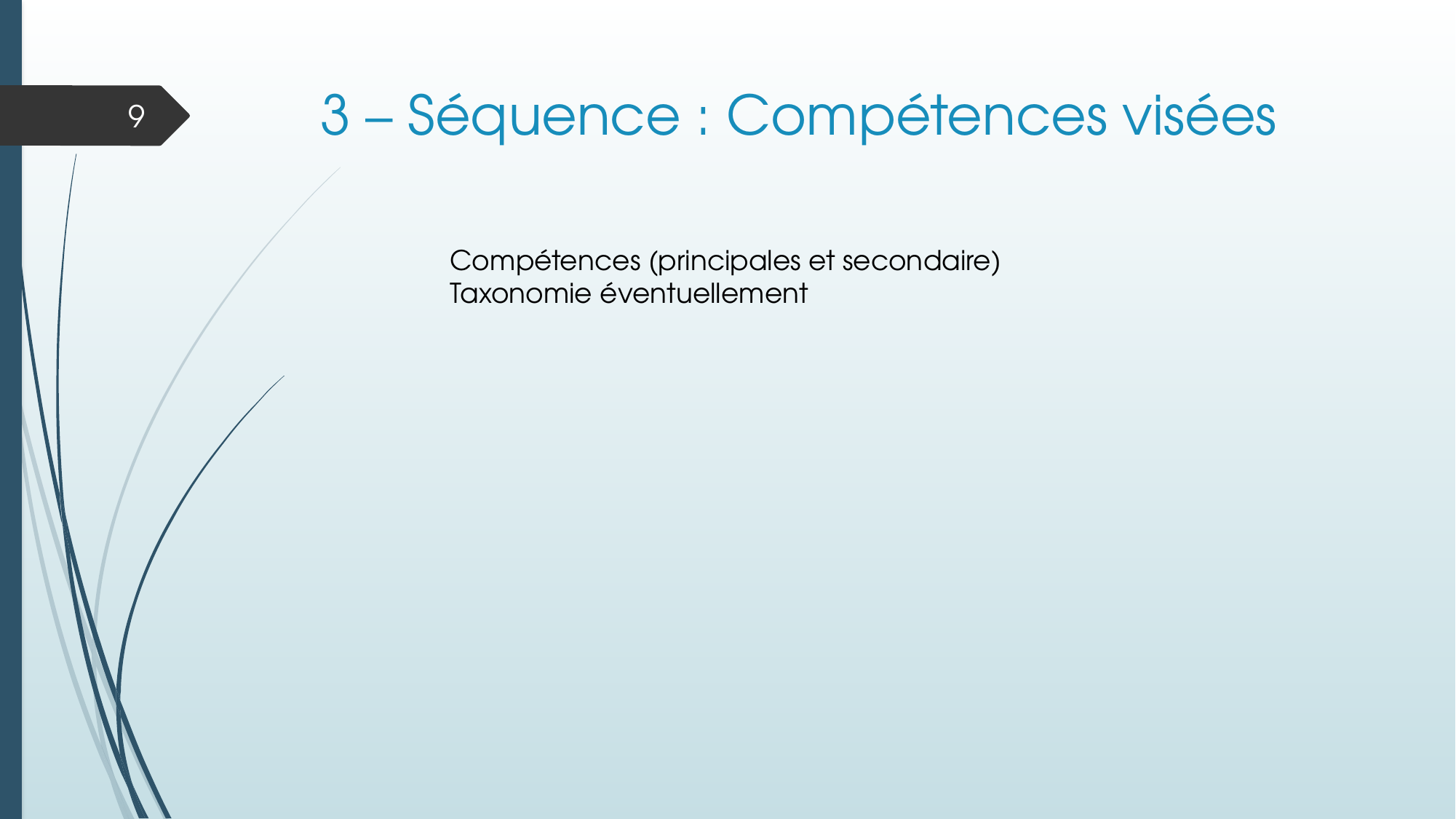

# 3 – Séquence : Compétences visées
9
Compétences (principales et secondaire)
Taxonomie éventuellement